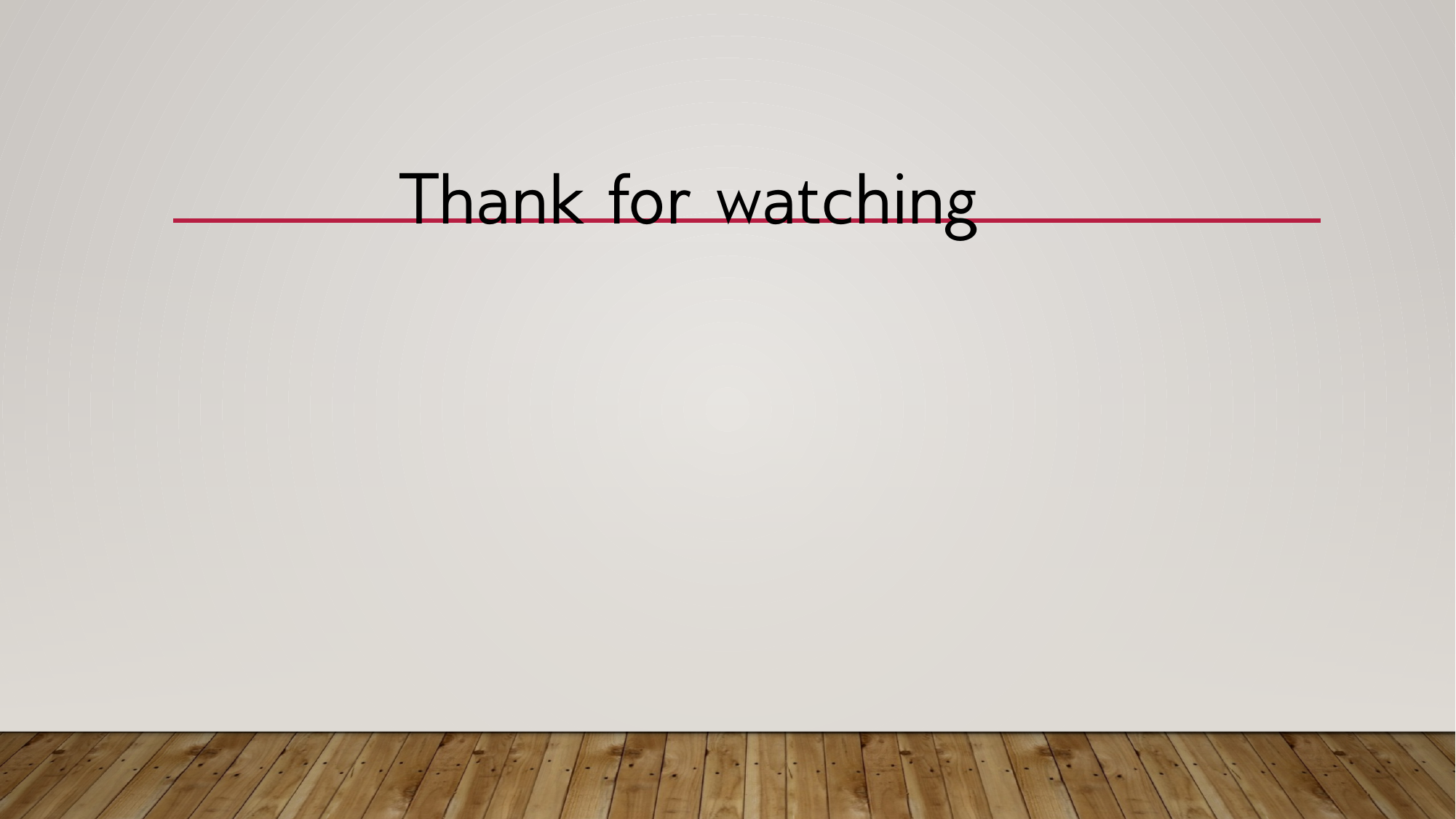

#
           Thank for watching